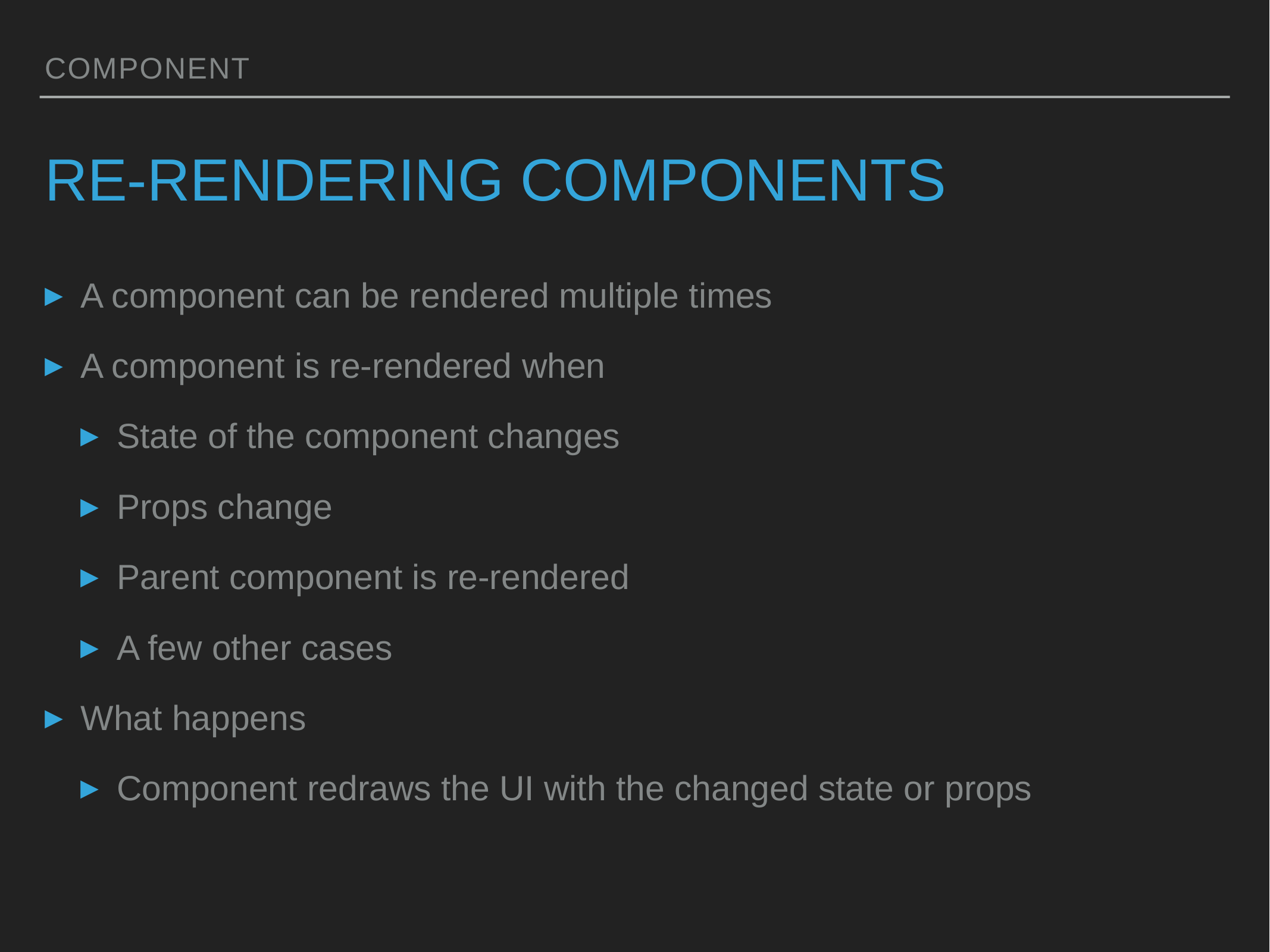

Component
# Re-rendering components
A component can be rendered multiple times
A component is re-rendered when
State of the component changes
Props change
Parent component is re-rendered
A few other cases
What happens
Component redraws the UI with the changed state or props